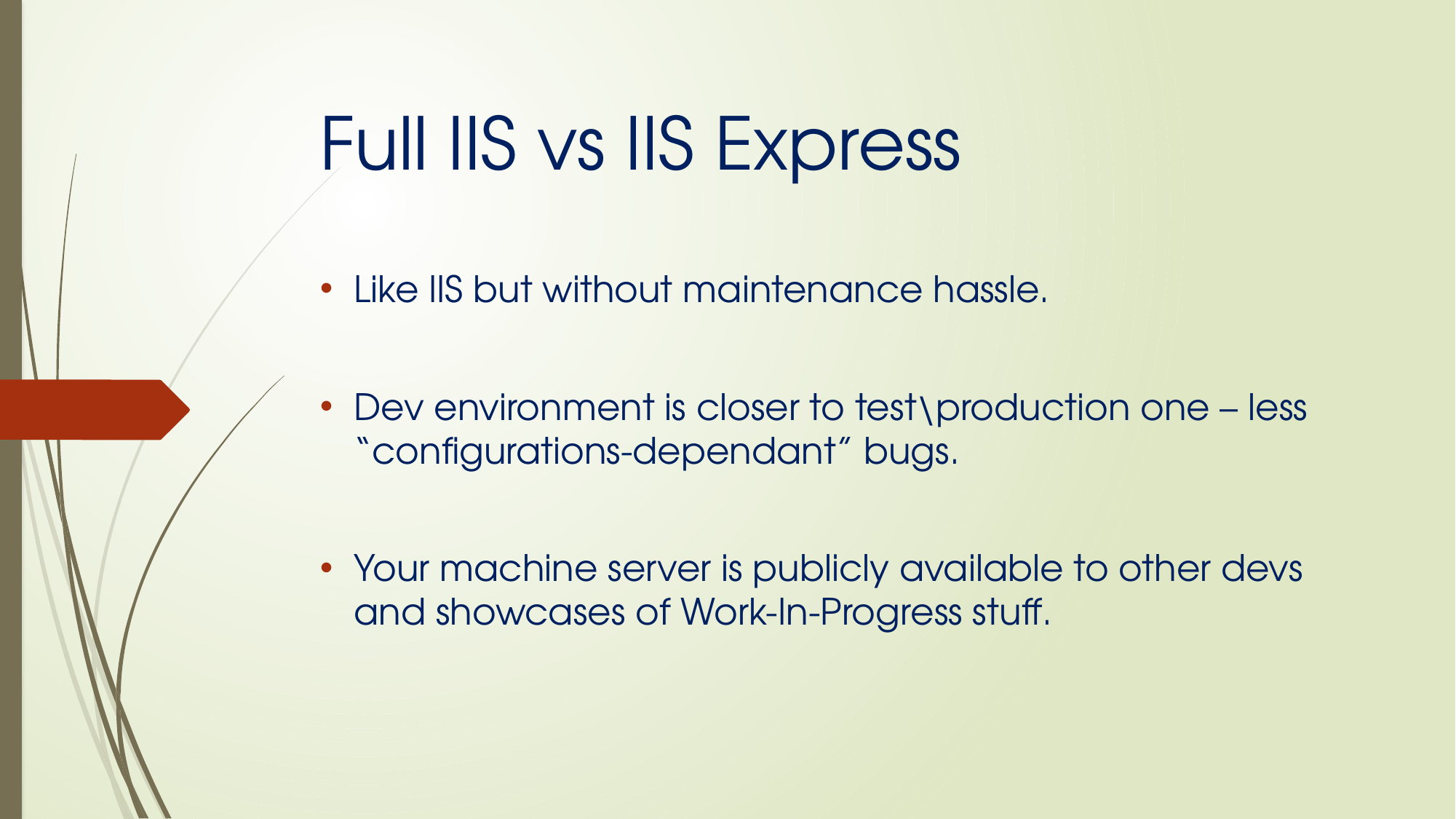

# Full IIS vs IIS Express
Like IIS but without maintenance hassle.

Dev environment is closer to test\production one – less “configurations-dependant” bugs.

Your machine server is publicly available to other devs and showcases of Work-In-Progress stuff.